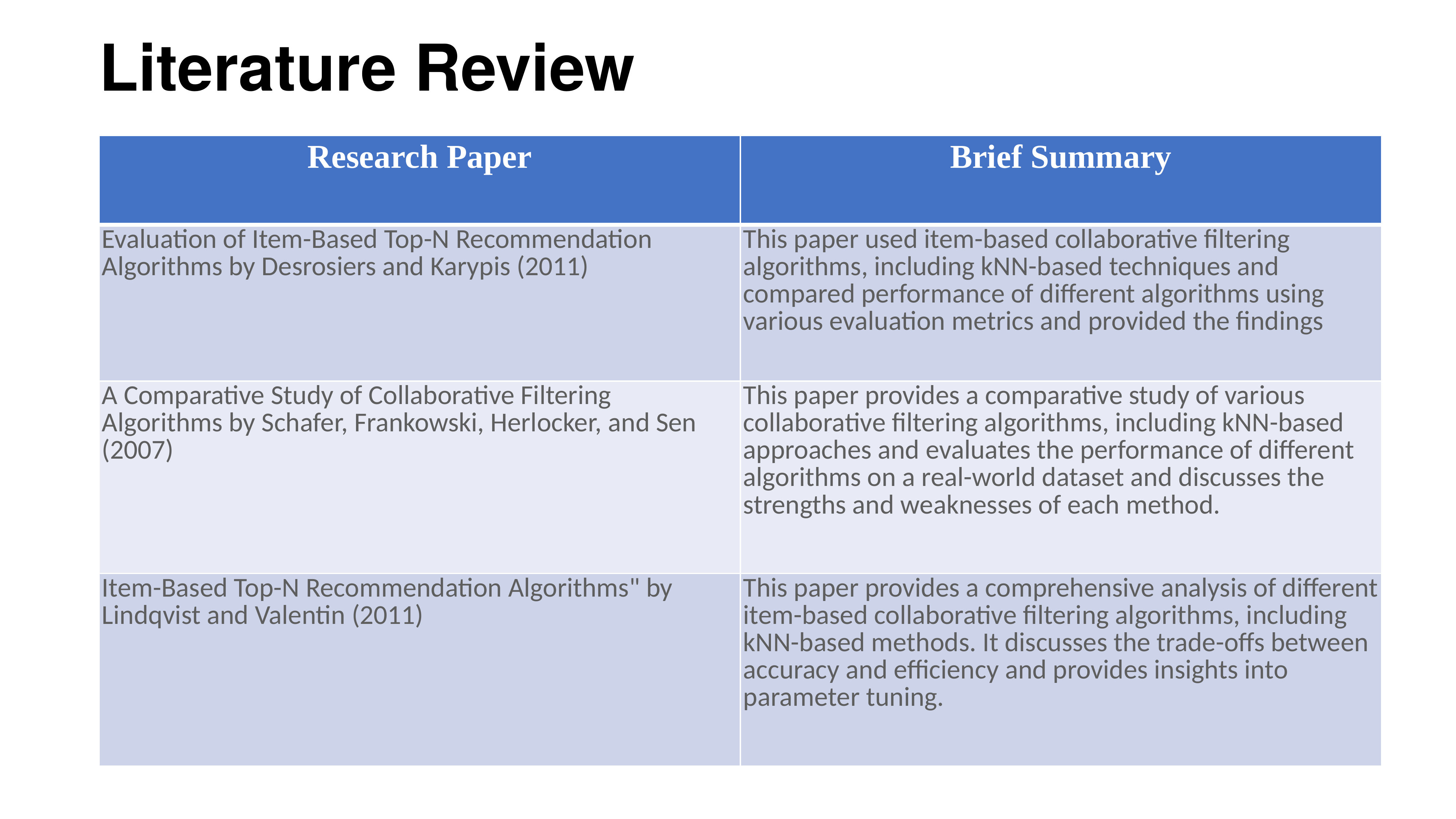

Literature Review
| Research Paper | Brief Summary |
| --- | --- |
| Evaluation of Item-Based Top-N Recommendation Algorithms by Desrosiers and Karypis (2011) | This paper used item-based collaborative filtering algorithms, including kNN-based techniques and compared performance of different algorithms using various evaluation metrics and provided the findings |
| A Comparative Study of Collaborative Filtering Algorithms by Schafer, Frankowski, Herlocker, and Sen (2007) | This paper provides a comparative study of various collaborative filtering algorithms, including kNN-based approaches and evaluates the performance of different algorithms on a real-world dataset and discusses the strengths and weaknesses of each method. |
| Item-Based Top-N Recommendation Algorithms" by Lindqvist and Valentin (2011) | This paper provides a comprehensive analysis of different item-based collaborative filtering algorithms, including kNN-based methods. It discusses the trade-offs between accuracy and efficiency and provides insights into parameter tuning. |